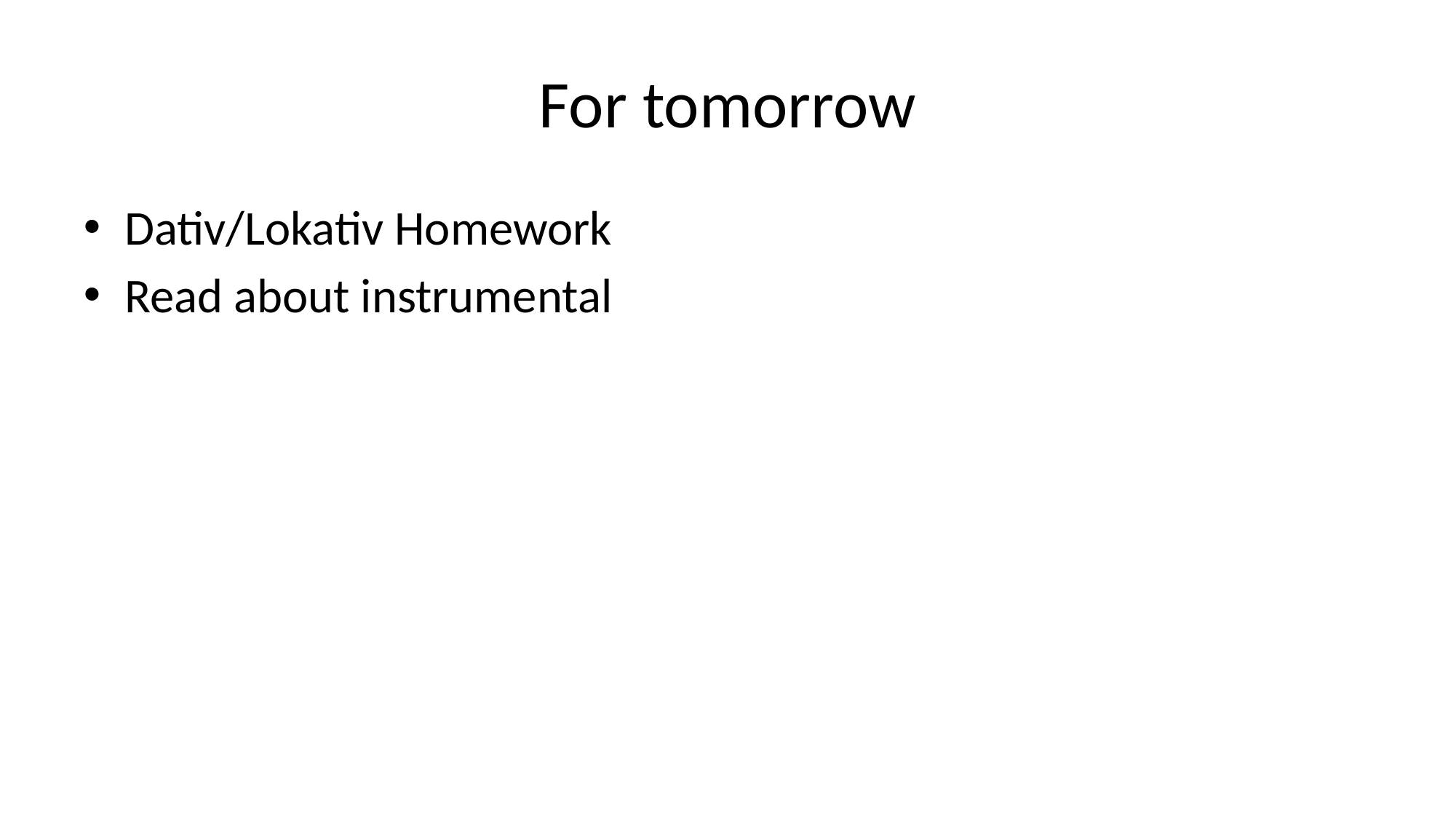

# For tomorrow
Dativ/Lokativ Homework
Read about instrumental